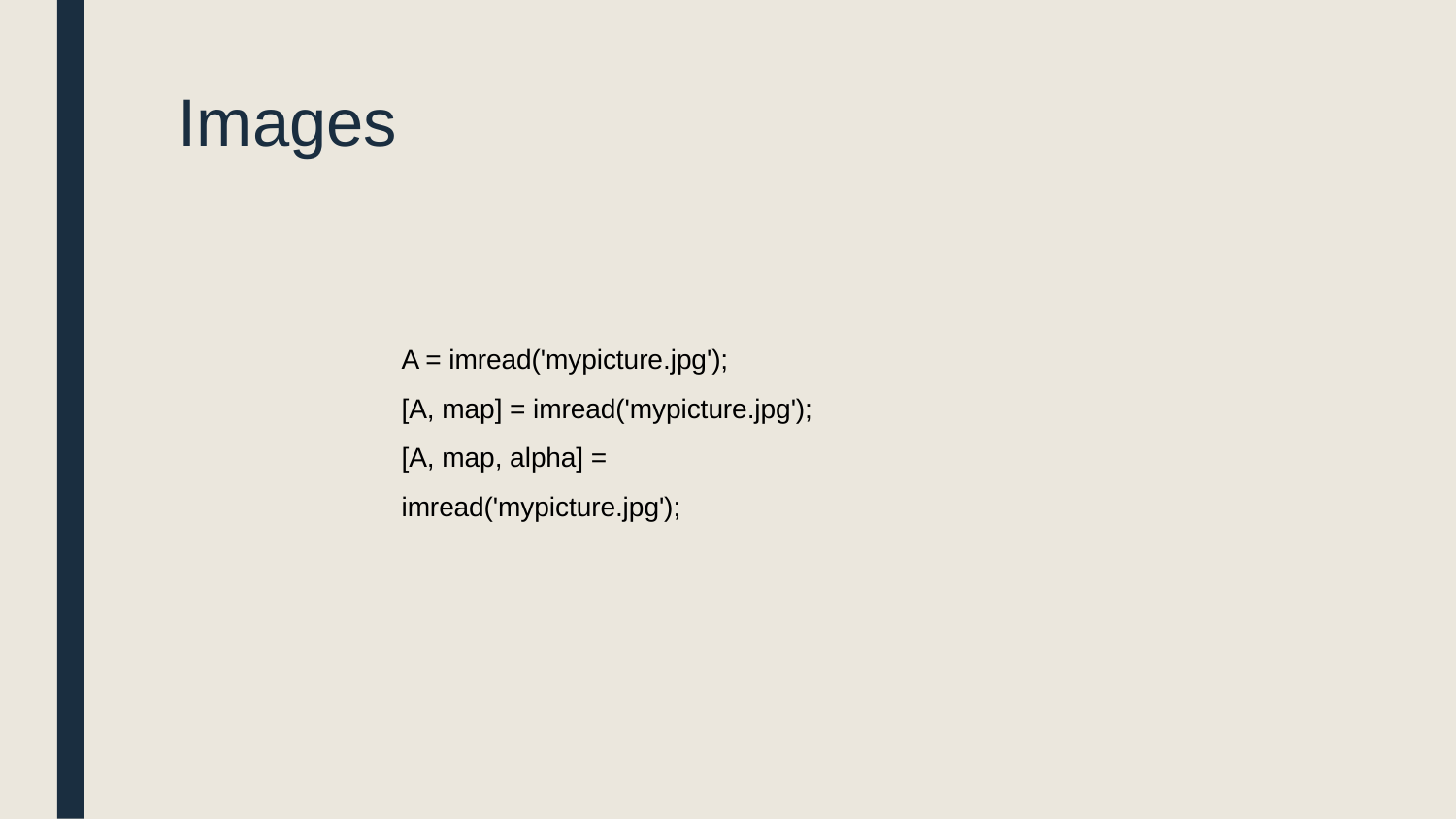

# Images
A = imread('mypicture.jpg');
[A, map] = imread('mypicture.jpg');
[A, map, alpha] = imread('mypicture.jpg');